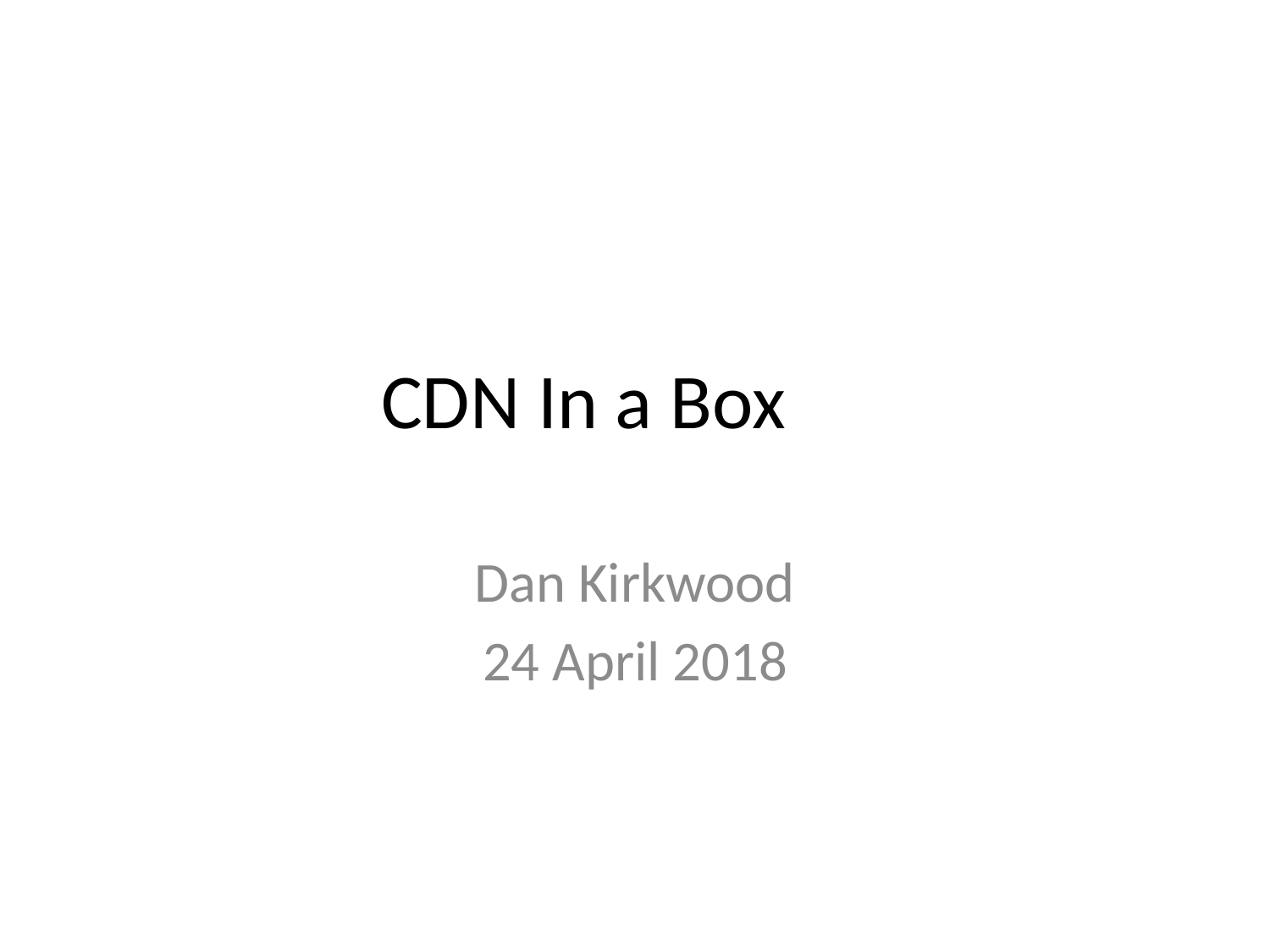

# CDN In a Box
Dan Kirkwood
24 April 2018